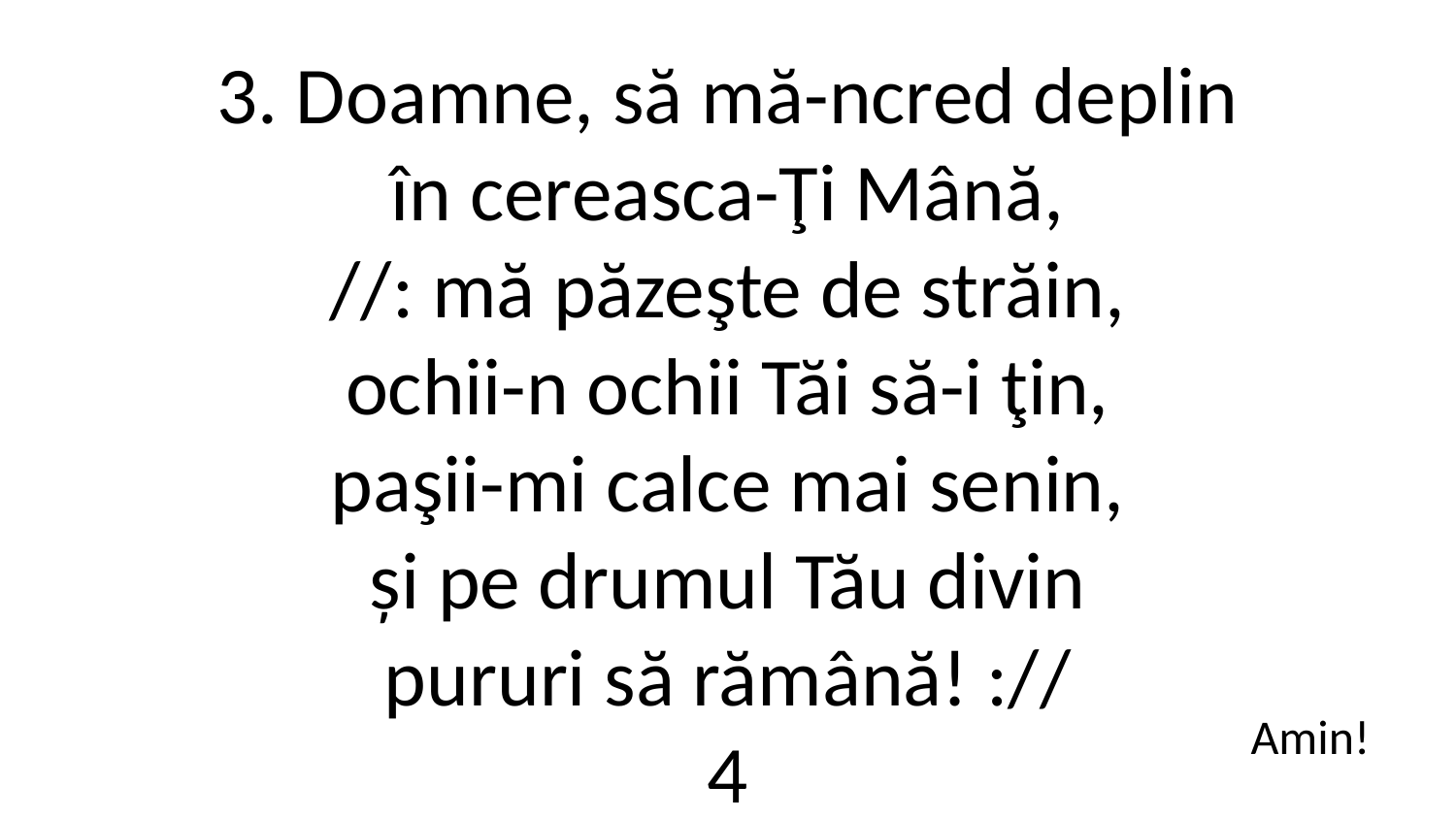

3. Doamne, să mă-ncred deplin
în cereasca-Ţi Mână,
//: mă păzeşte de străin,
ochii-n ochii Tăi să-i ţin,
paşii-mi calce mai senin,
și pe drumul Tău divin
pururi să rămână! ://
4

Amin!